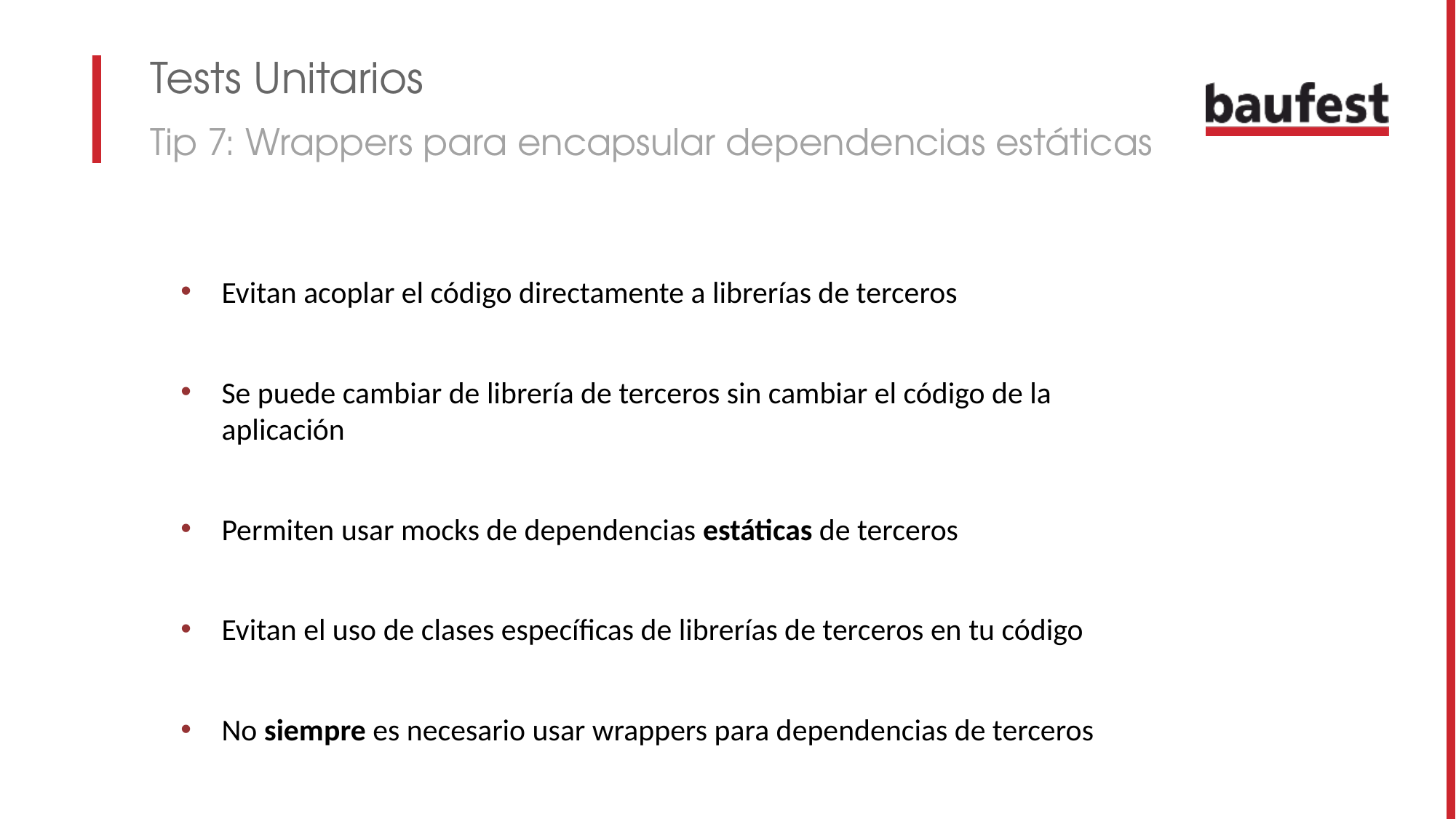

Tests Unitarios
Tip 7: Wrappers para encapsular dependencias estáticas
Evitan acoplar el código directamente a librerías de terceros

Se puede cambiar de librería de terceros sin cambiar el código de la aplicación

Permiten usar mocks de dependencias estáticas de terceros

Evitan el uso de clases específicas de librerías de terceros en tu código

No siempre es necesario usar wrappers para dependencias de terceros